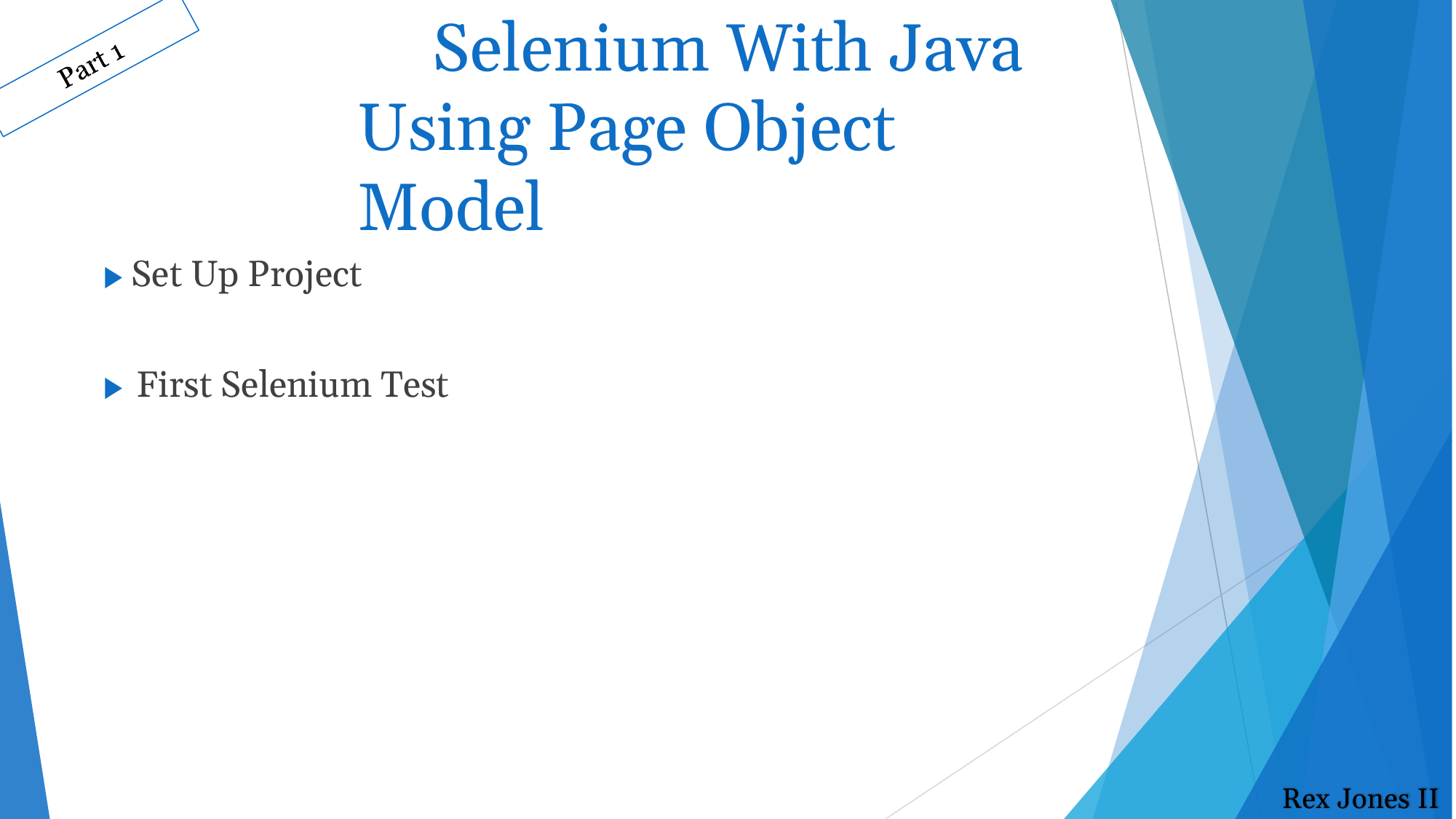

# Selenium With Java  Using Page Object Model
▶ Set Up Project

▶ First Selenium Test

Rex Jones II